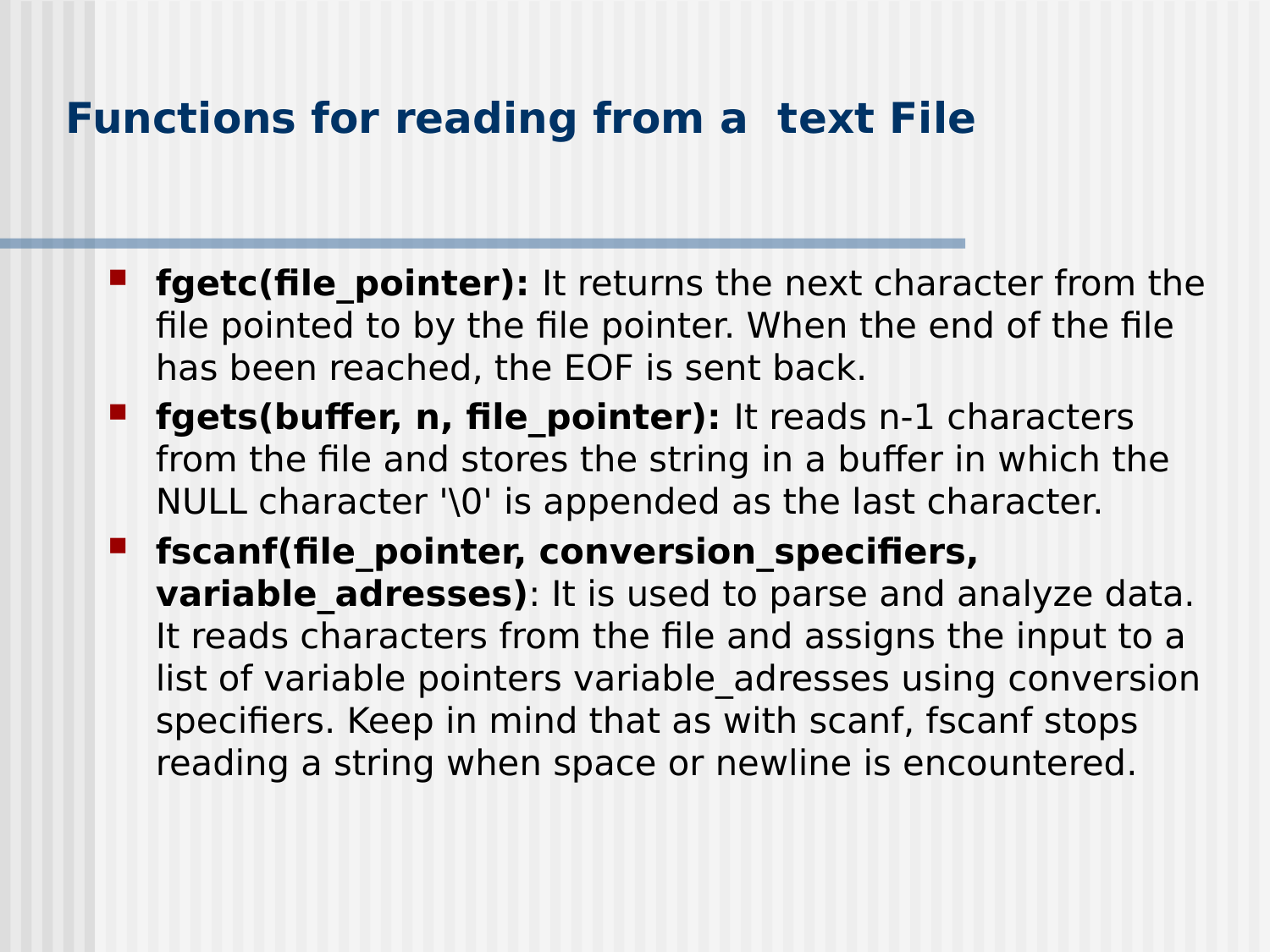

# Functions for reading from a  text File
fgetc(file_pointer): It returns the next character from the file pointed to by the file pointer. When the end of the file has been reached, the EOF is sent back.
fgets(buffer, n, file_pointer): It reads n-1 characters from the file and stores the string in a buffer in which the NULL character '\0' is appended as the last character.
fscanf(file_pointer, conversion_specifiers, variable_adresses): It is used to parse and analyze data. It reads characters from the file and assigns the input to a list of variable pointers variable_adresses using conversion specifiers. Keep in mind that as with scanf, fscanf stops reading a string when space or newline is encountered.